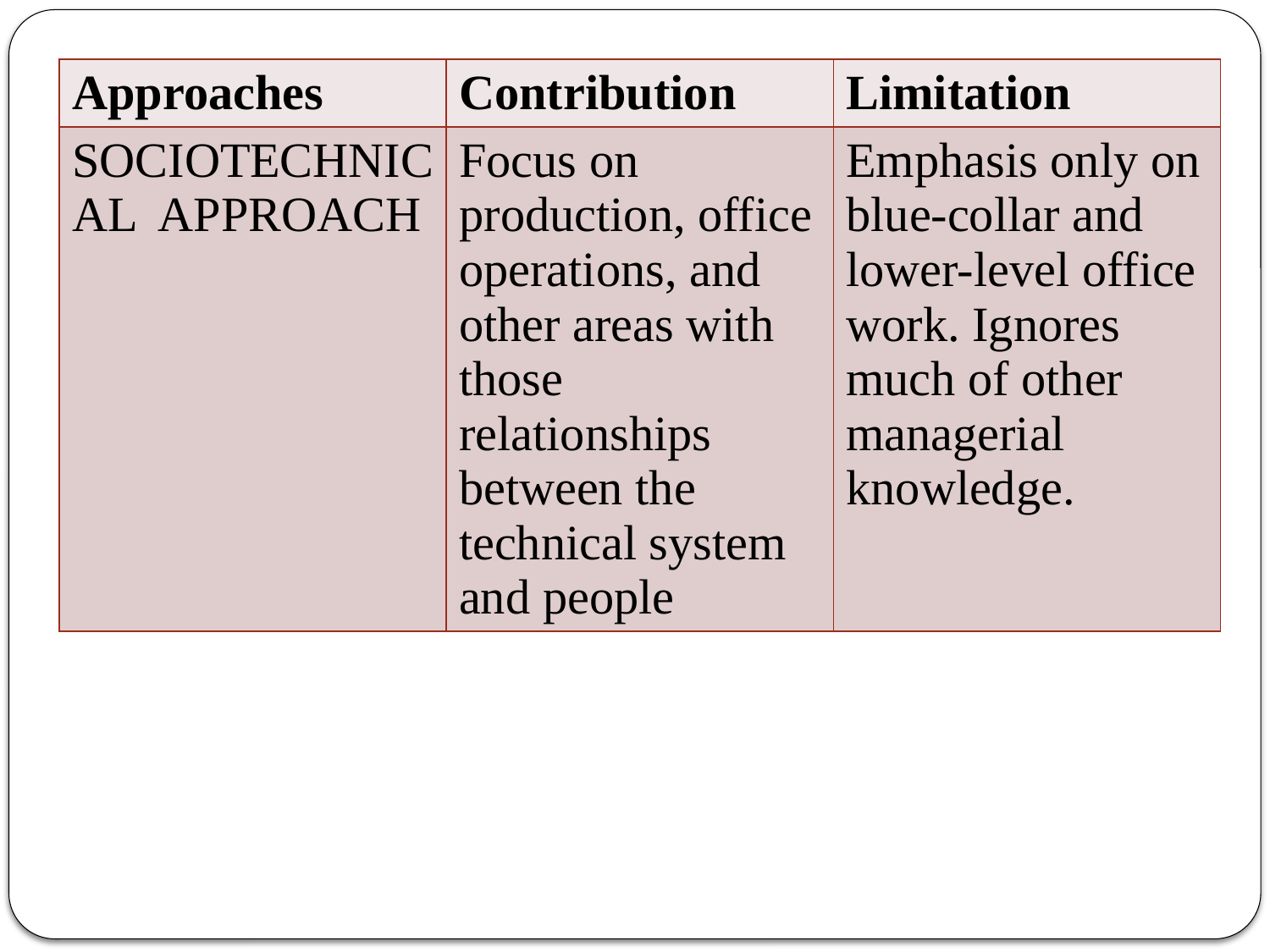

| Approaches | Contribution | Limitation |
| --- | --- | --- |
| SOCIOTECHNICAL APPROACH | Focus on production, office operations, and other areas with those relationships between the technical system and people | Emphasis only on blue-collar and lower-level office work. Ignores much of other managerial knowledge. |